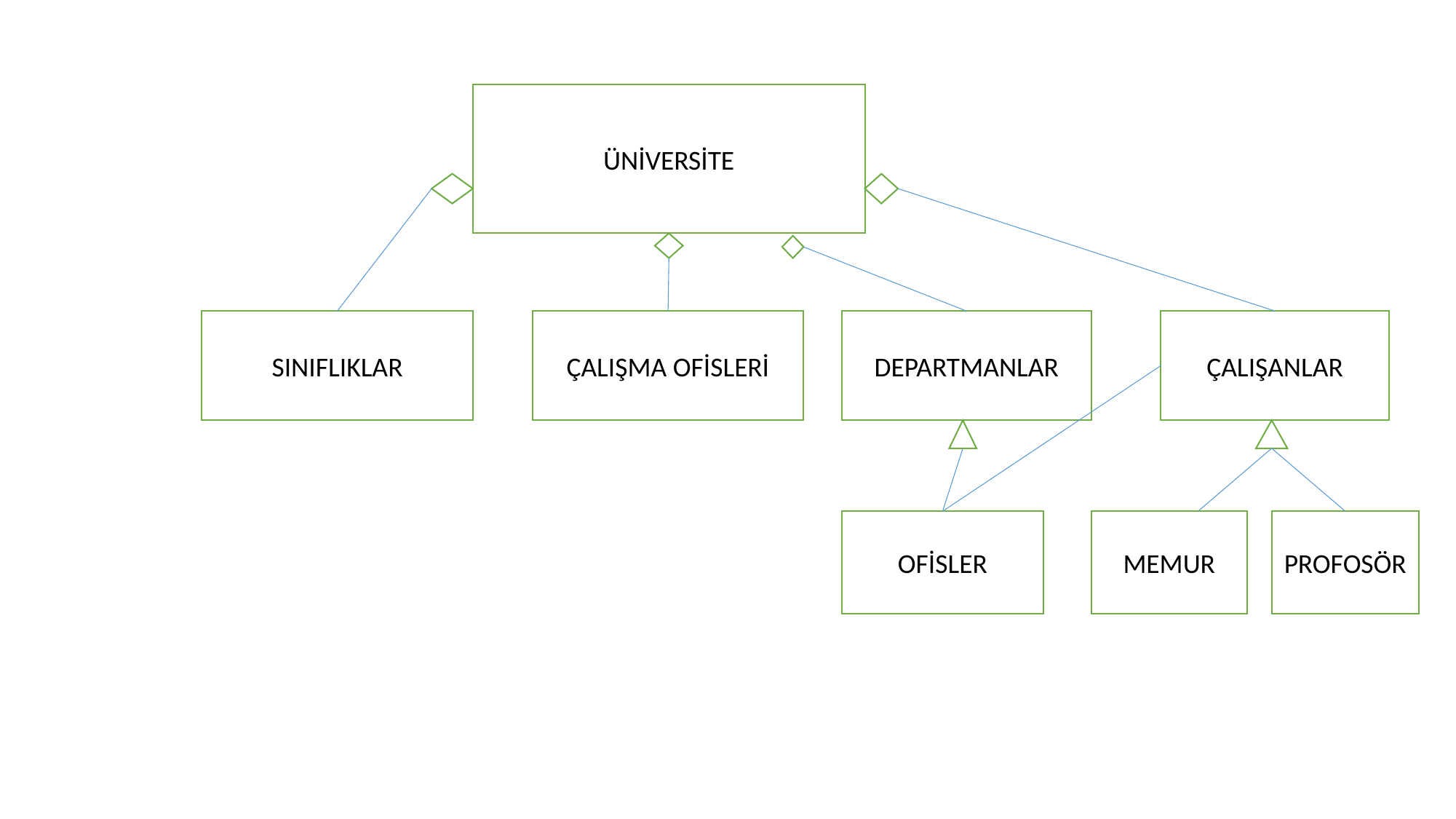

ÜNİVERSİTE

SINIFLIKLAR
DEPARTMANLAR
ÇALIŞANLAR
ÇALIŞMA OFİSLERİ

OFİSLER
MEMUR
PROFOSÖR